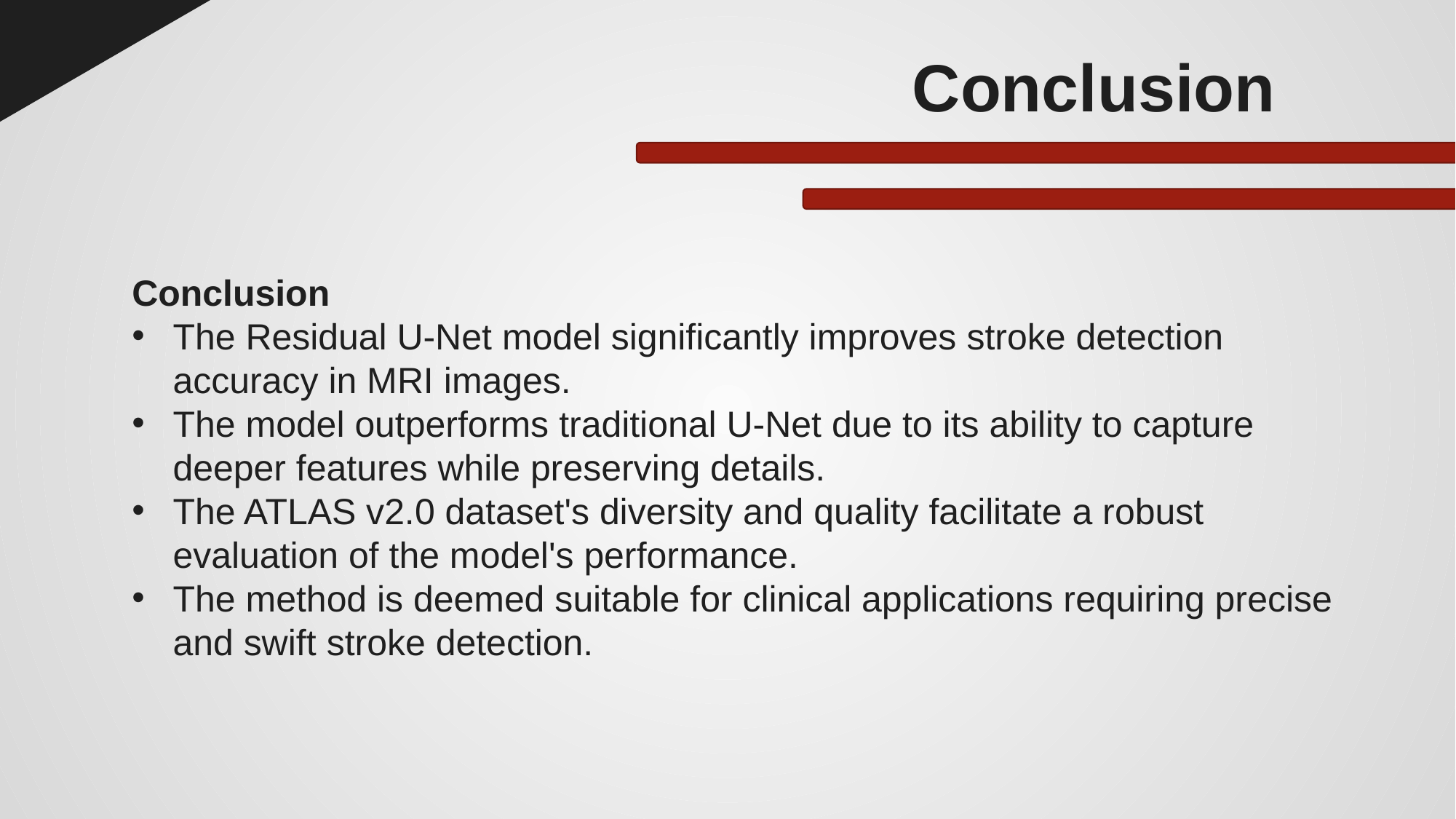

Conclusion

Conclusion
The Residual U-Net model significantly improves stroke detection accuracy in MRI images.
The model outperforms traditional U-Net due to its ability to capture deeper features while preserving details.
The ATLAS v2.0 dataset's diversity and quality facilitate a robust evaluation of the model's performance.
The method is deemed suitable for clinical applications requiring precise and swift stroke detection.